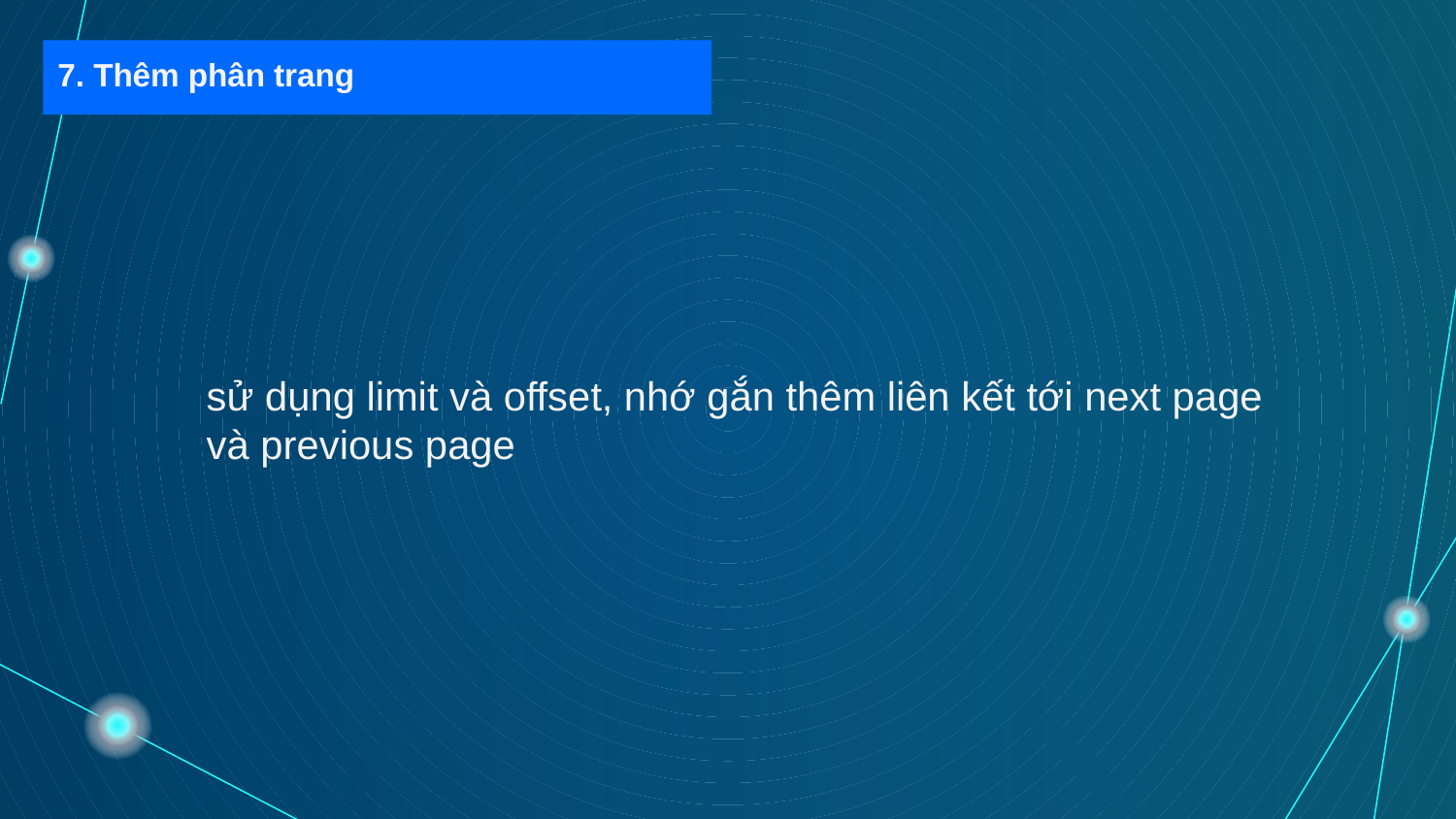

7. Thêm phân trang
sử dụng limit và offset, nhớ gắn thêm liên kết tới next page và previous page